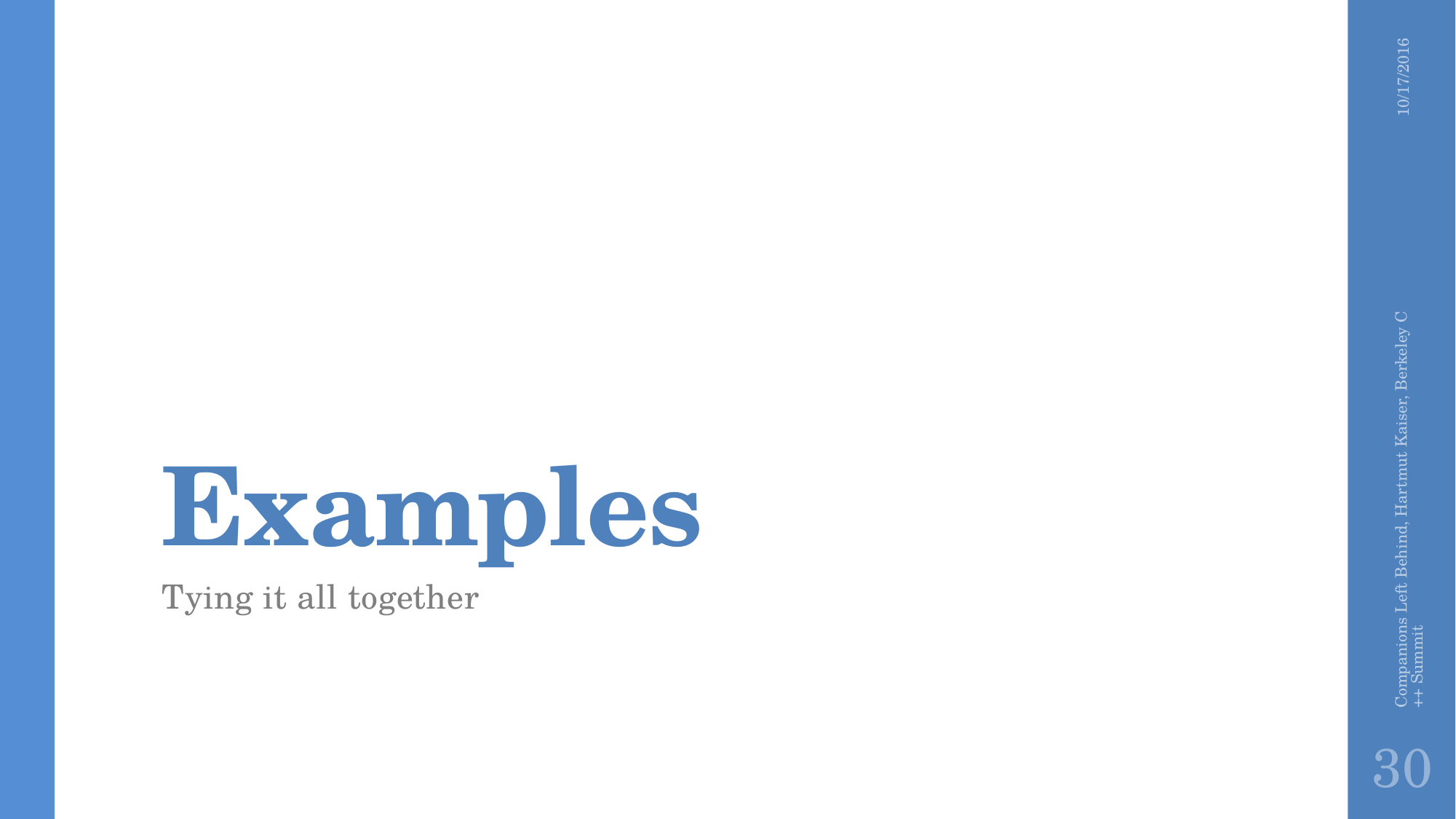

# Examples
10/17/2016
Companions Left Behind, Hartmut Kaiser, Berkeley C++ Summit
Tying it all together
30